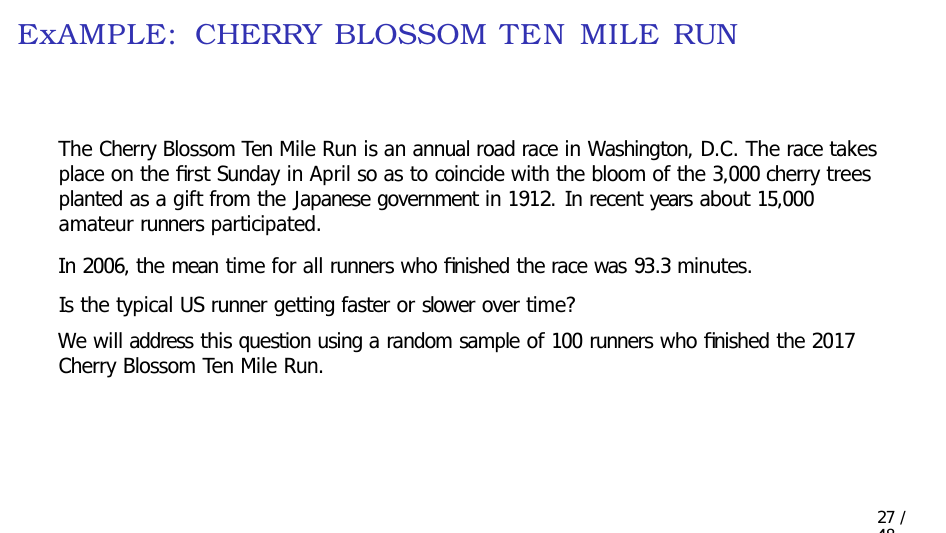

# Example: Cherry Blossom Ten Mile Run
The Cherry Blossom Ten Mile Run is an annual road race in Washington, D.C. The race takes place on the first Sunday in April so as to coincide with the bloom of the 3,000 cherry trees planted as a gift from the Japanese government in 1912. In recent years about 15,000 amateur runners participated.
In 2006, the mean time for all runners who finished the race was 93.3 minutes. Is the typical US runner getting faster or slower over time?
We will address this question using a random sample of 100 runners who finished the 2017 Cherry Blossom Ten Mile Run.
27 / 48